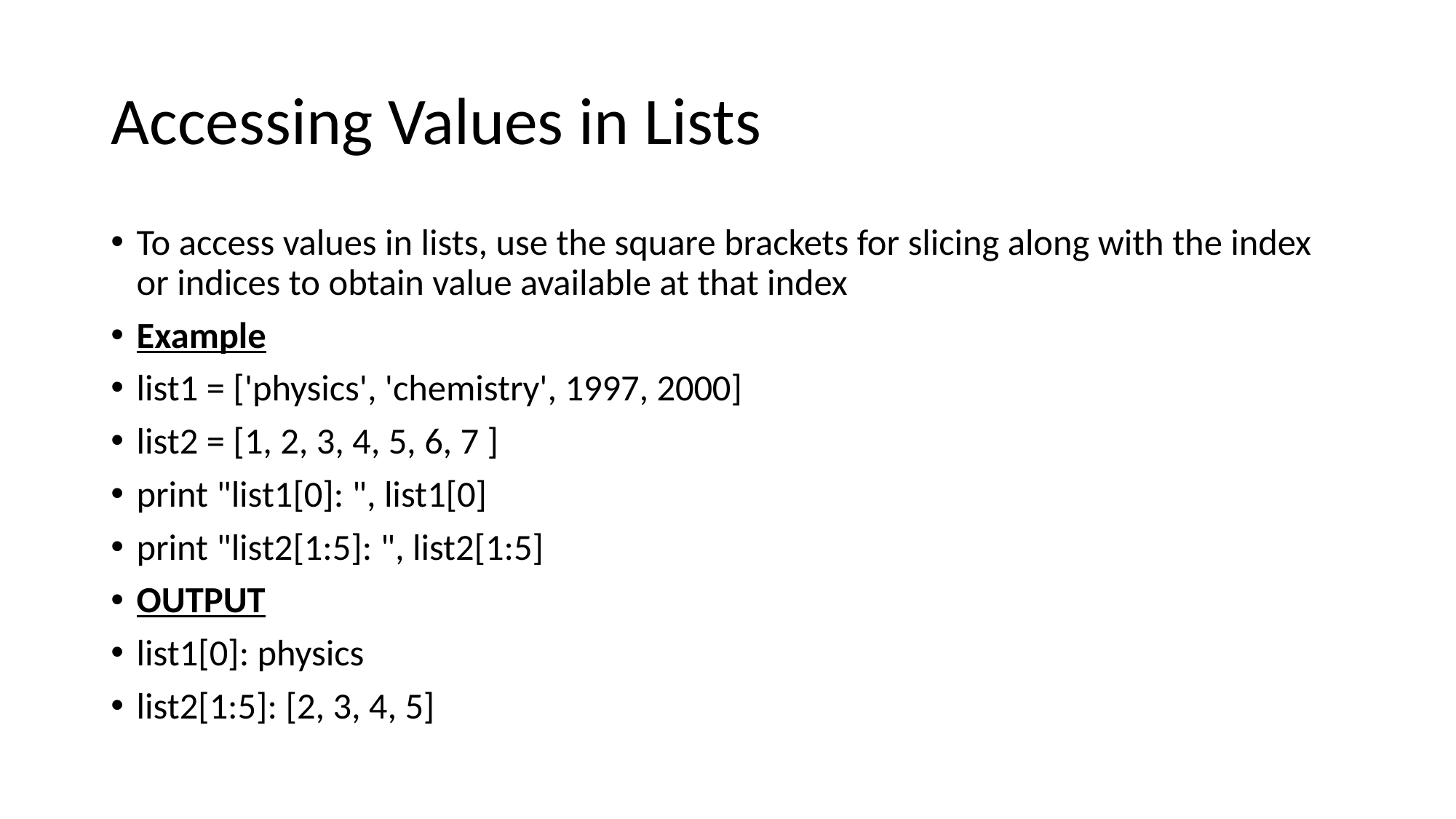

# Accessing Values in Lists
To access values in lists, use the square brackets for slicing along with the index or indices to obtain value available at that index
Example
list1 = ['physics', 'chemistry', 1997, 2000]
list2 = [1, 2, 3, 4, 5, 6, 7 ]
print "list1[0]: ", list1[0]
print "list2[1:5]: ", list2[1:5]
OUTPUT
list1[0]: physics
list2[1:5]: [2, 3, 4, 5]